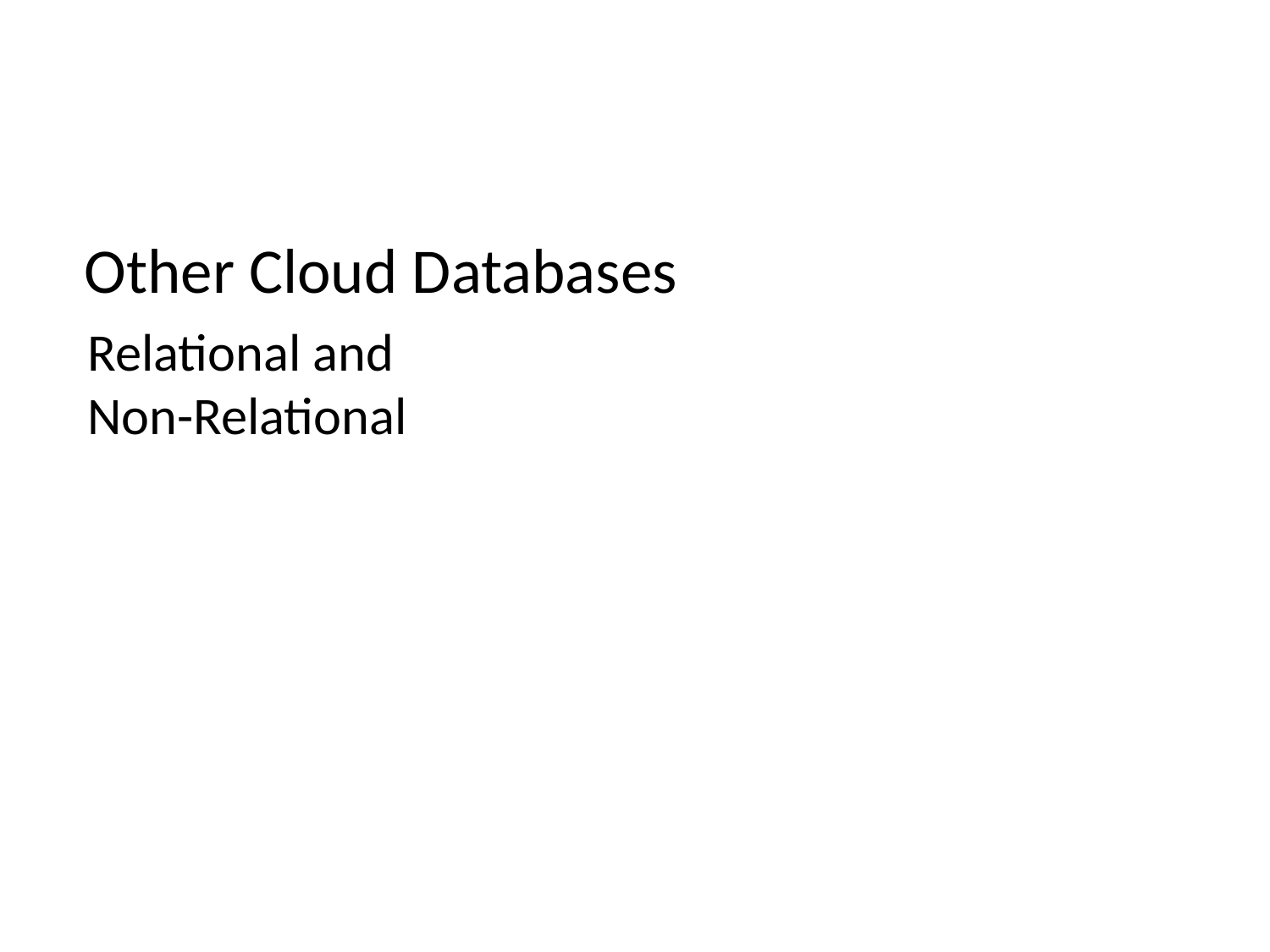

# Other Cloud Databases
Relational and
Non-Relational